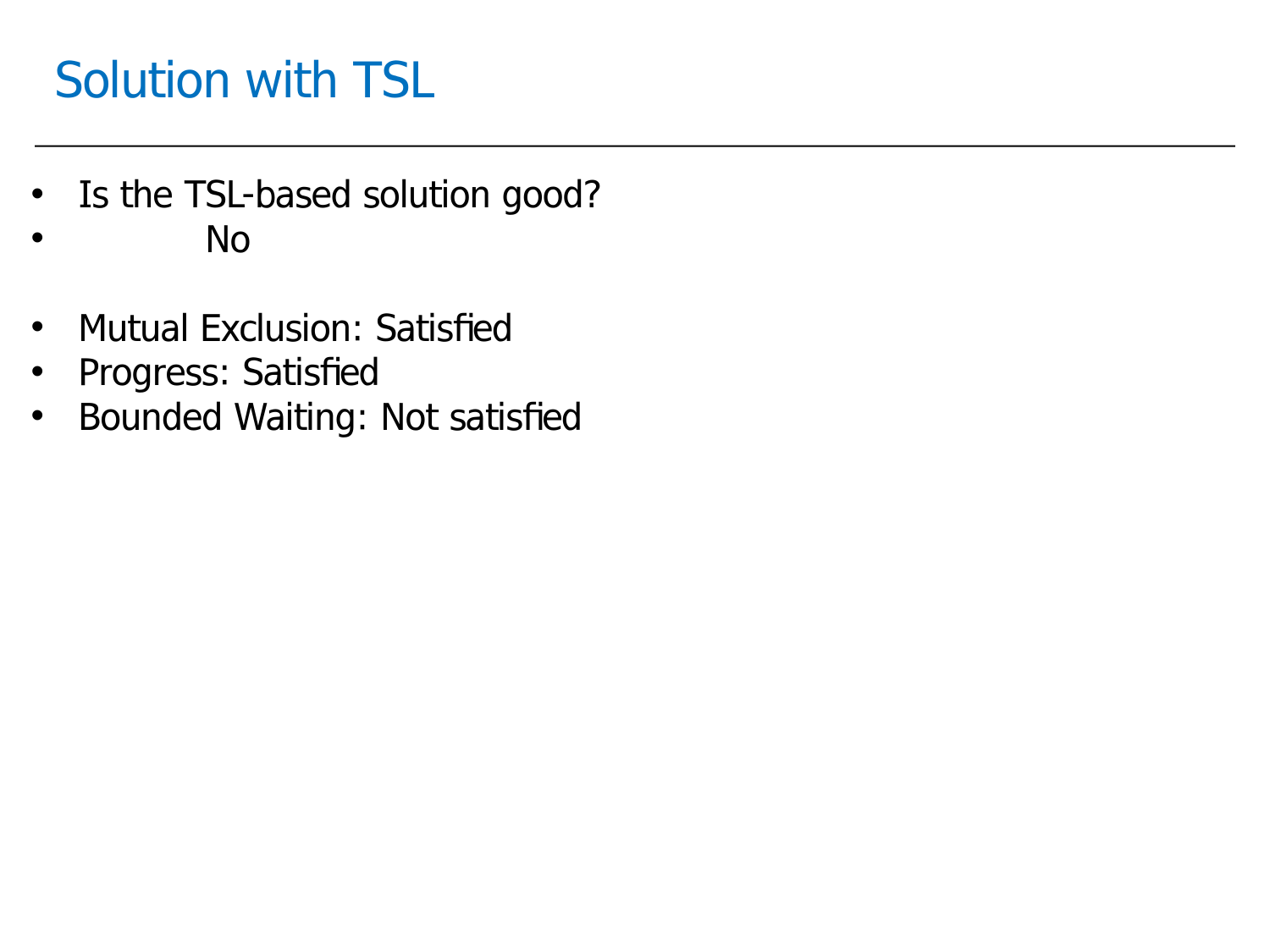

# Solution with TSL
Is the TSL-based solution good?
	No

Mutual Exclusion: Satisfied
Progress: Satisfied
Bounded Waiting: Not satisfied